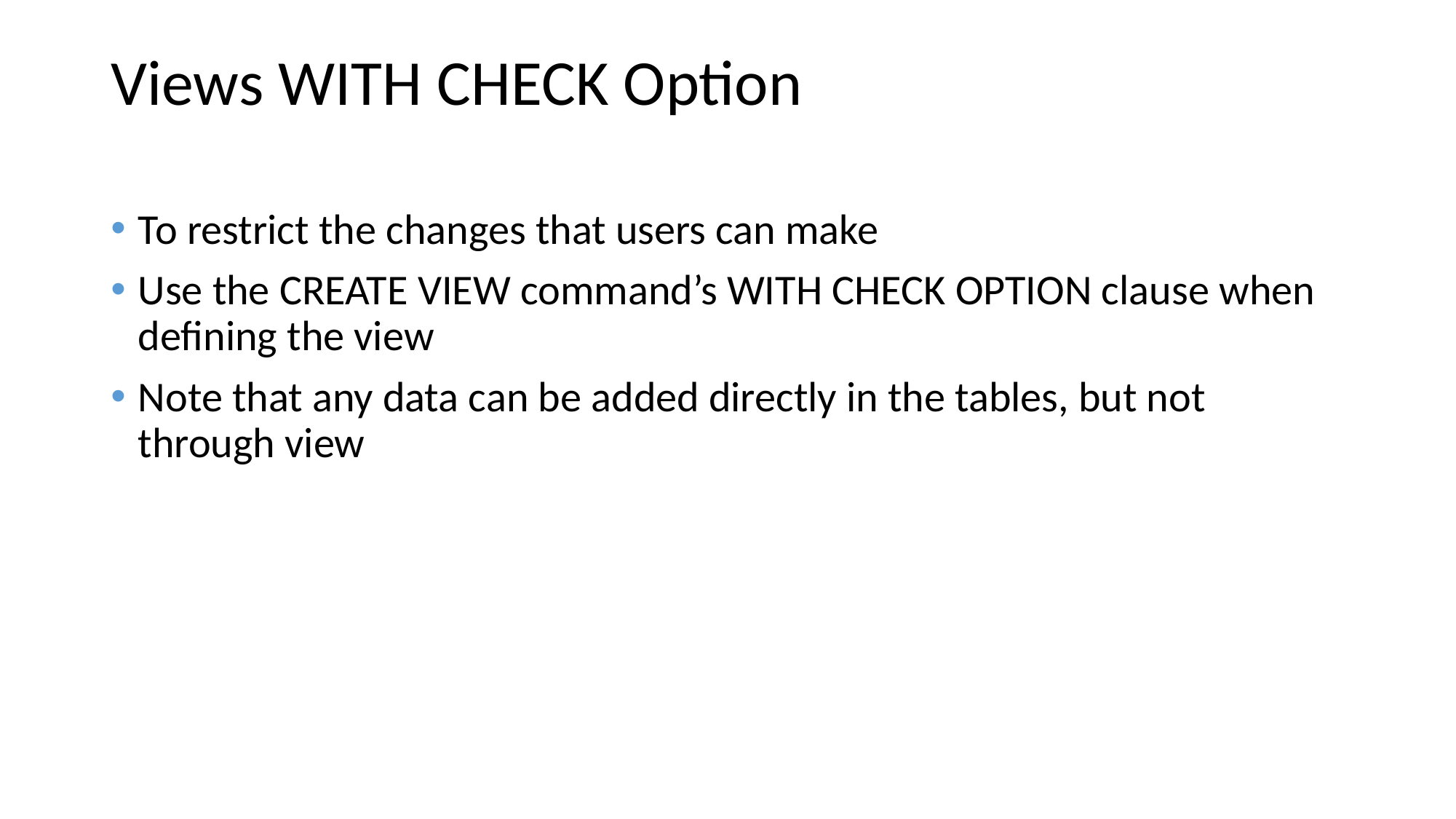

# Views WITH CHECK Option
To restrict the changes that users can make
Use the CREATE VIEW command’s WITH CHECK OPTION clause when defining the view
Note that any data can be added directly in the tables, but not through view